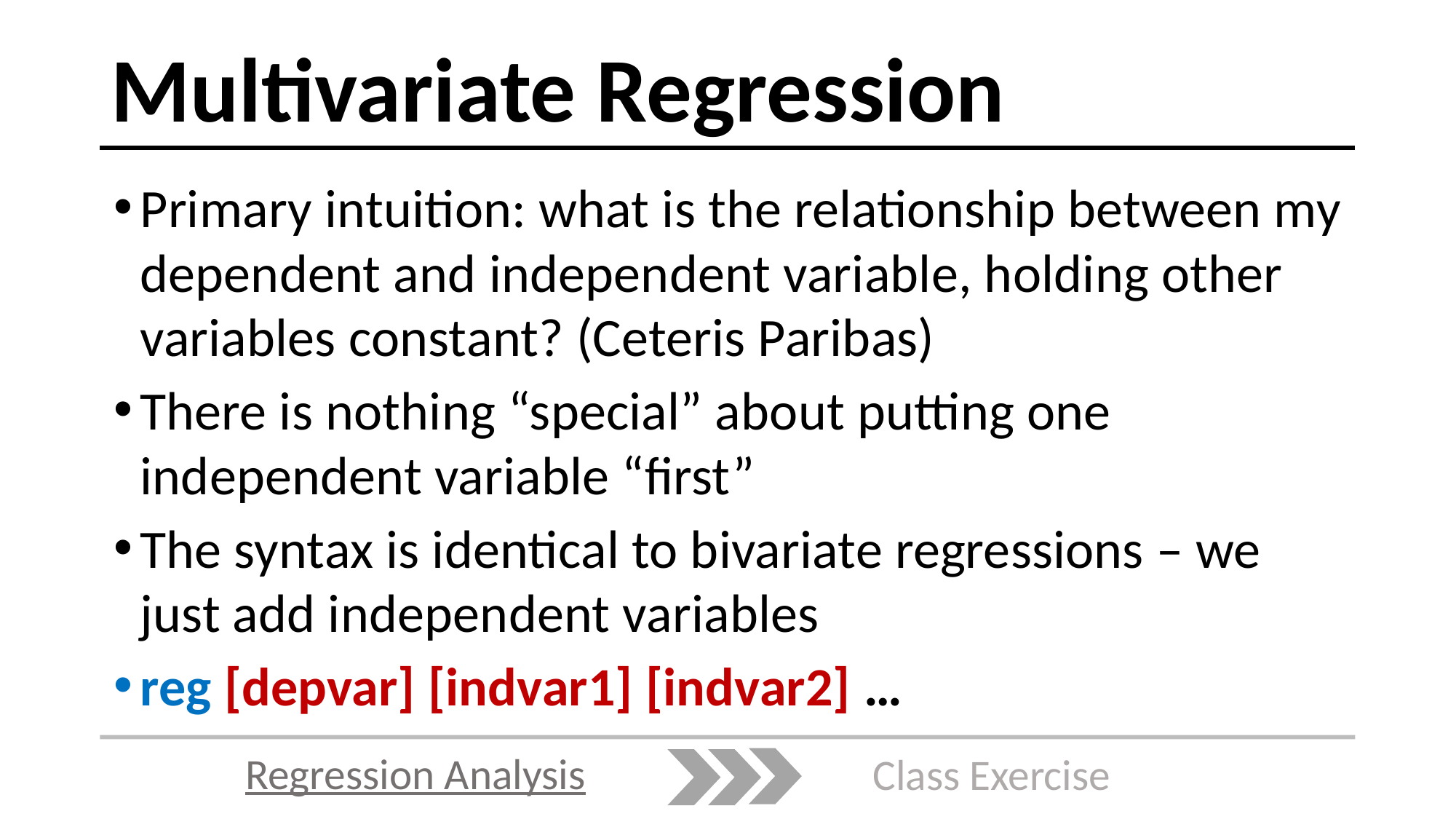

# Multivariate Regression
Primary intuition: what is the relationship between my dependent and independent variable, holding other variables constant? (Ceteris Paribas)
There is nothing “special” about putting one independent variable “first”
The syntax is identical to bivariate regressions – we just add independent variables
reg [depvar] [indvar1] [indvar2] …

Regression Analysis
Class Exercise